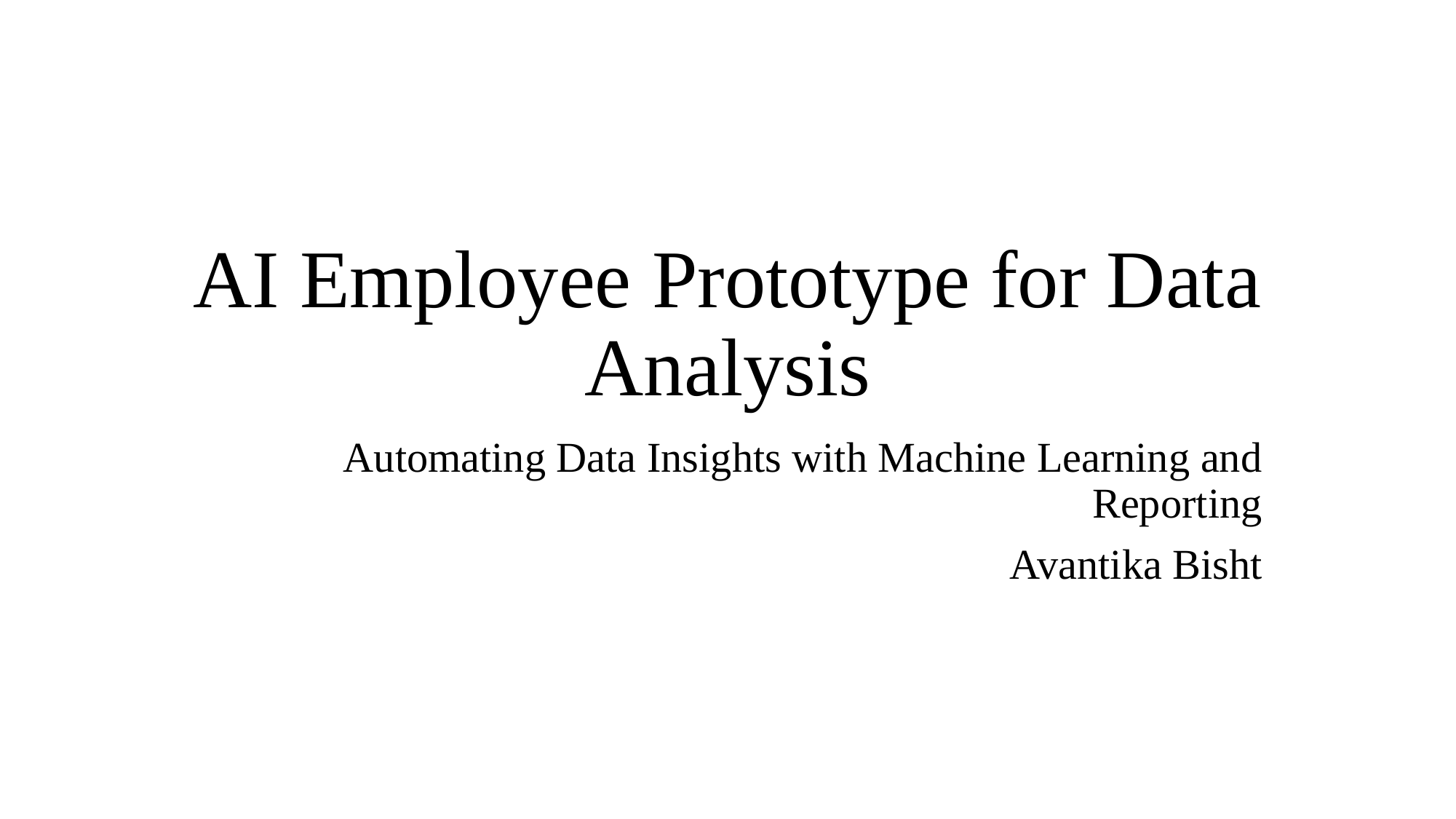

# AI Employee Prototype for Data Analysis
Automating Data Insights with Machine Learning and Reporting
Avantika Bisht